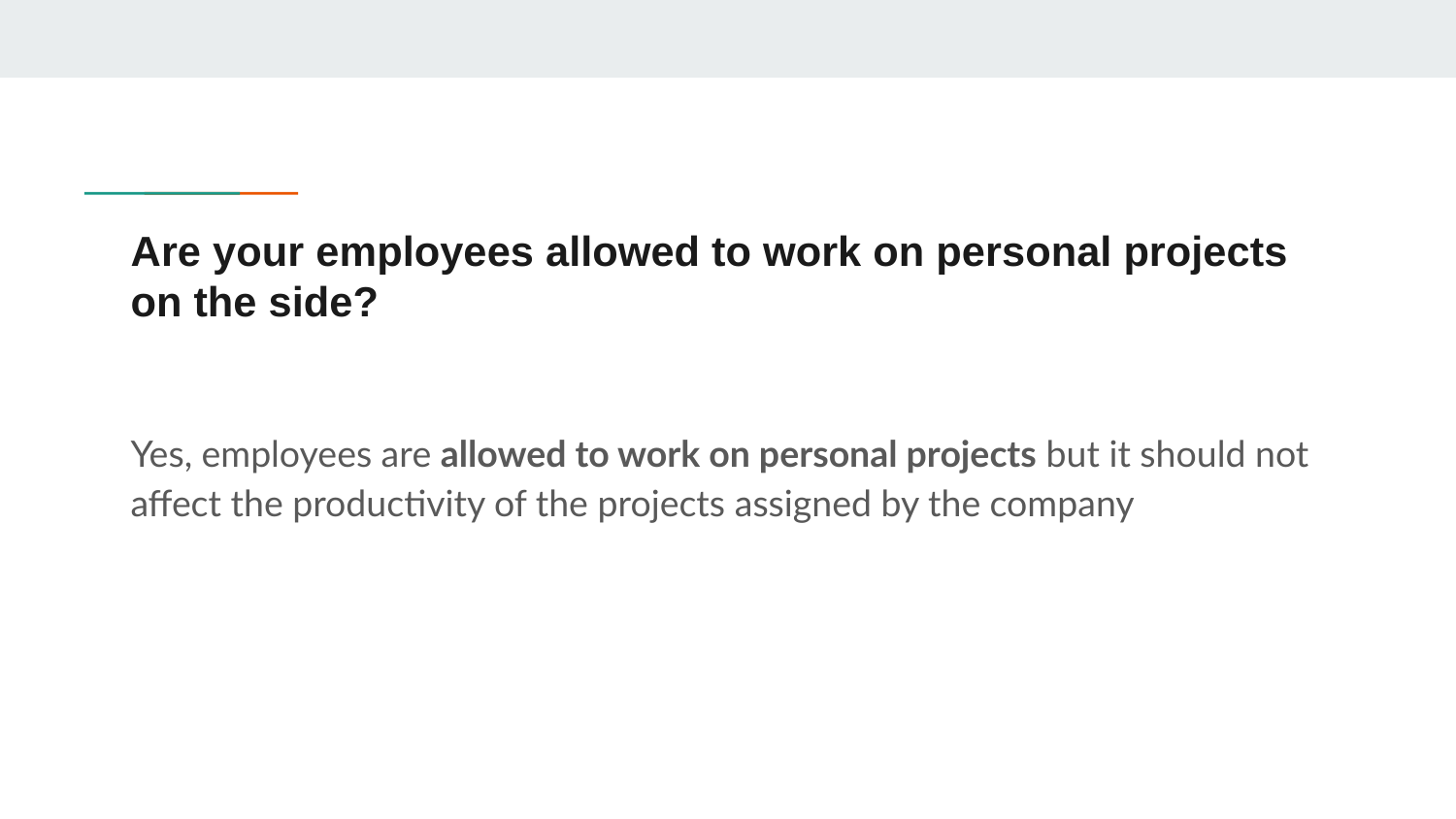

# Are your employees allowed to work on personal projects on the side?
Yes, employees are allowed to work on personal projects but it should not affect the productivity of the projects assigned by the company